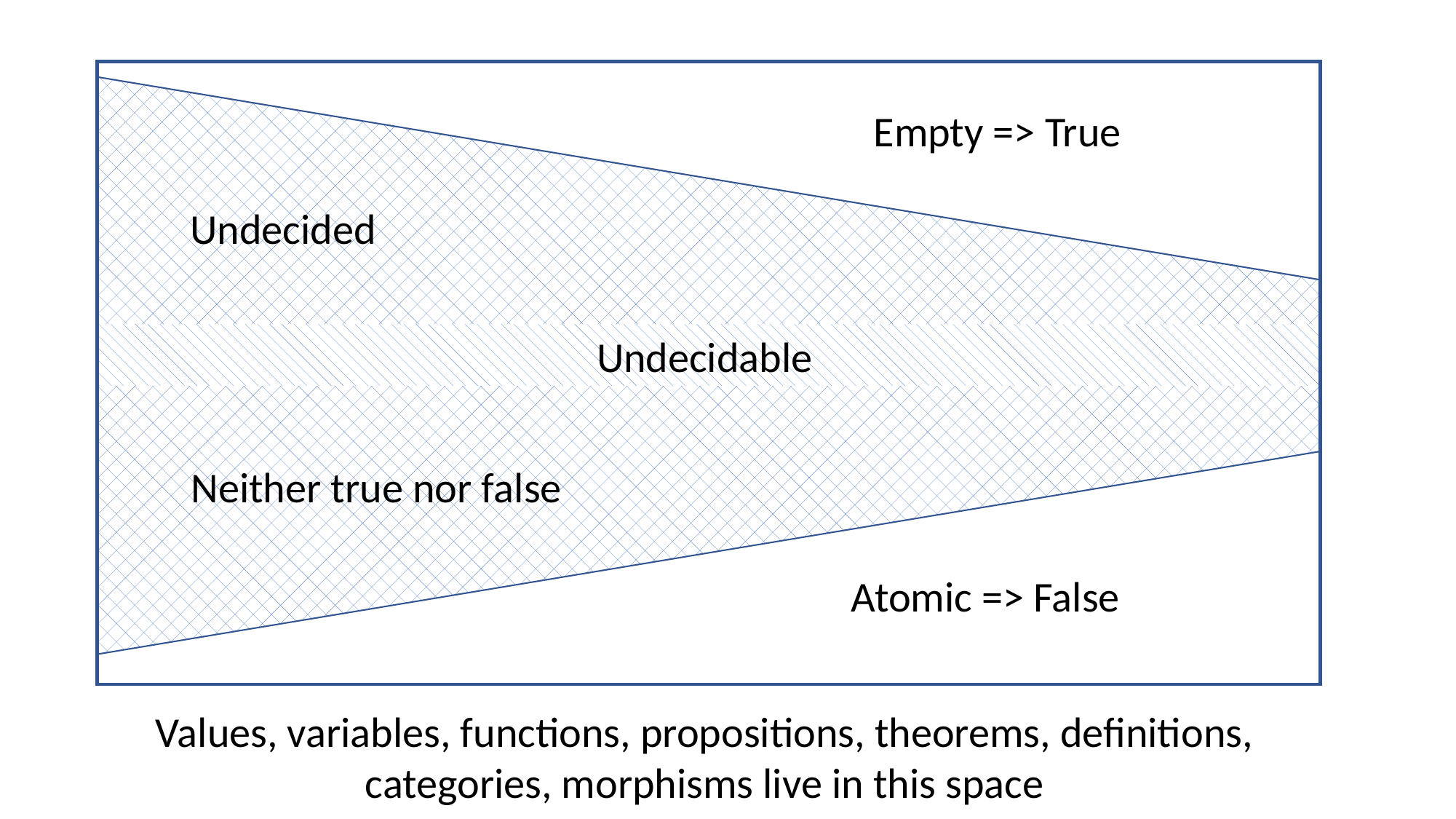

Empty => True
Undecided
Undecidable

Neither true nor false
Atomic => False
Values, variables, functions, propositions, theorems, definitions, categories, morphisms live in this space